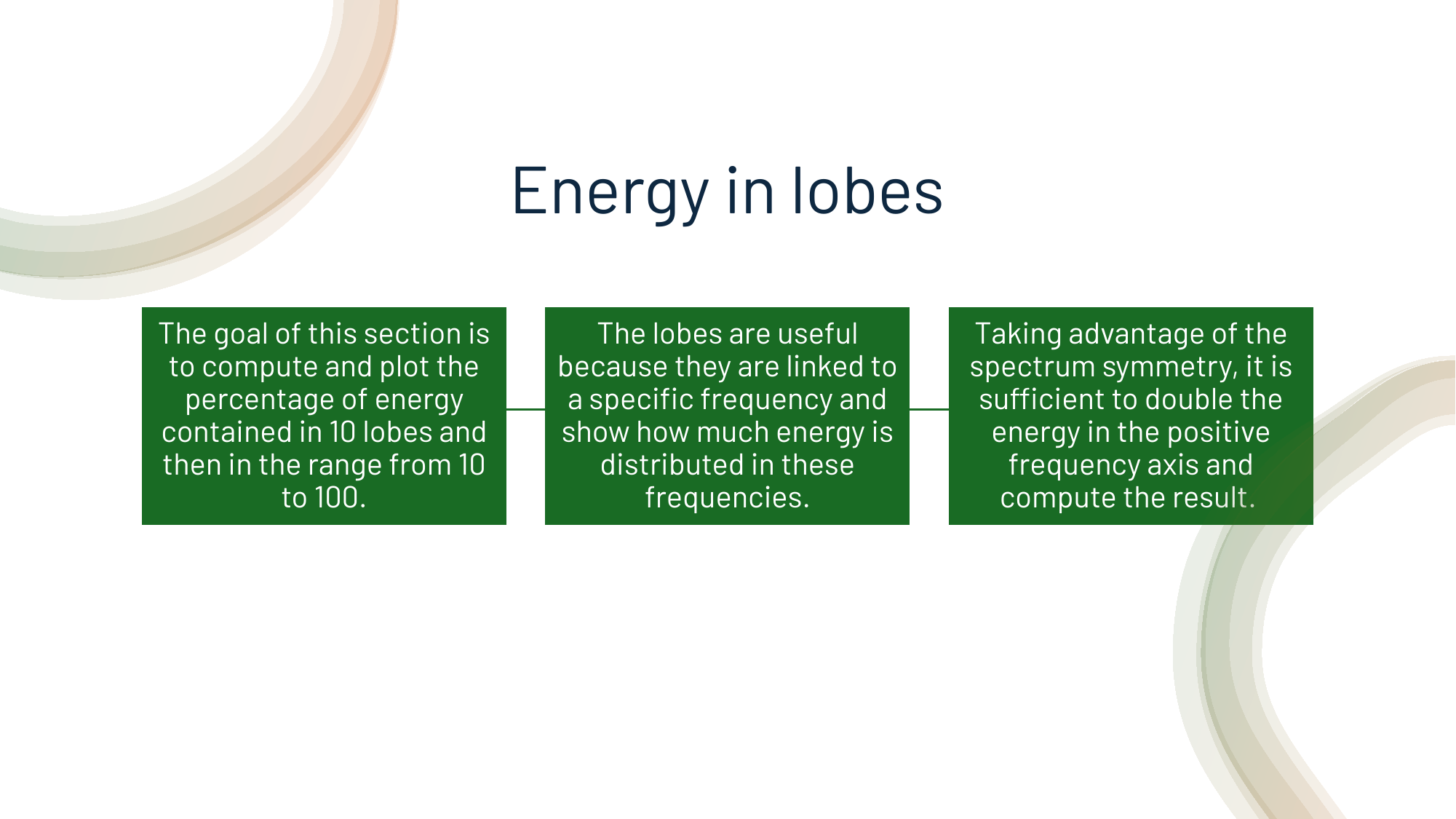

# Energy in lobes
The goal of this section is to compute and plot the percentage of energy contained in 10 lobes and then in the range from 10 to 100.
The lobes are useful because they are linked to a specific frequency and show how much energy is distributed in these frequencies.
Taking advantage of the spectrum symmetry, it is sufficient to double the energy in the positive frequency axis and compute the result.